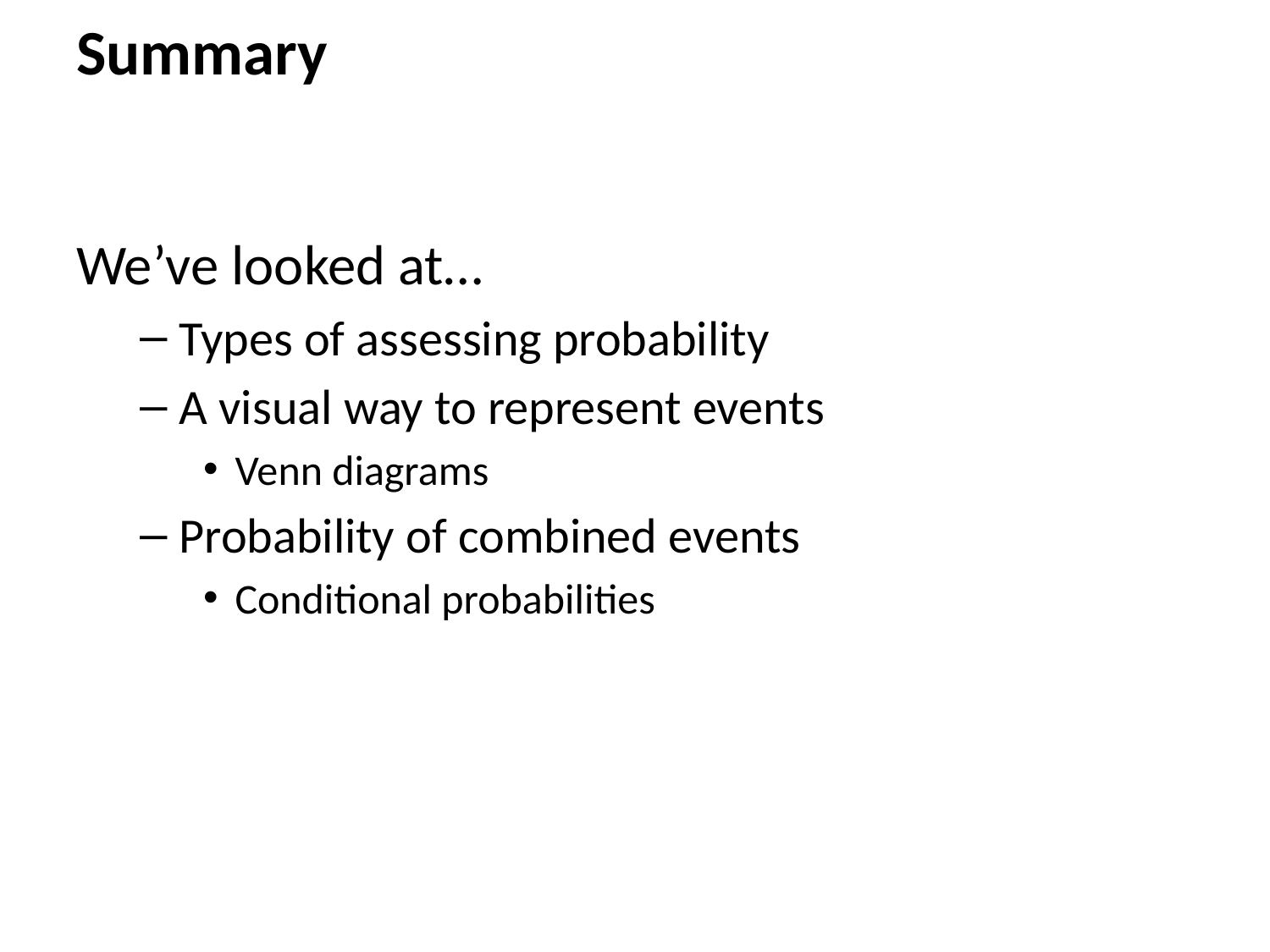

# Summary
We’ve looked at…
Types of assessing probability
A visual way to represent events
Venn diagrams
Probability of combined events
Conditional probabilities